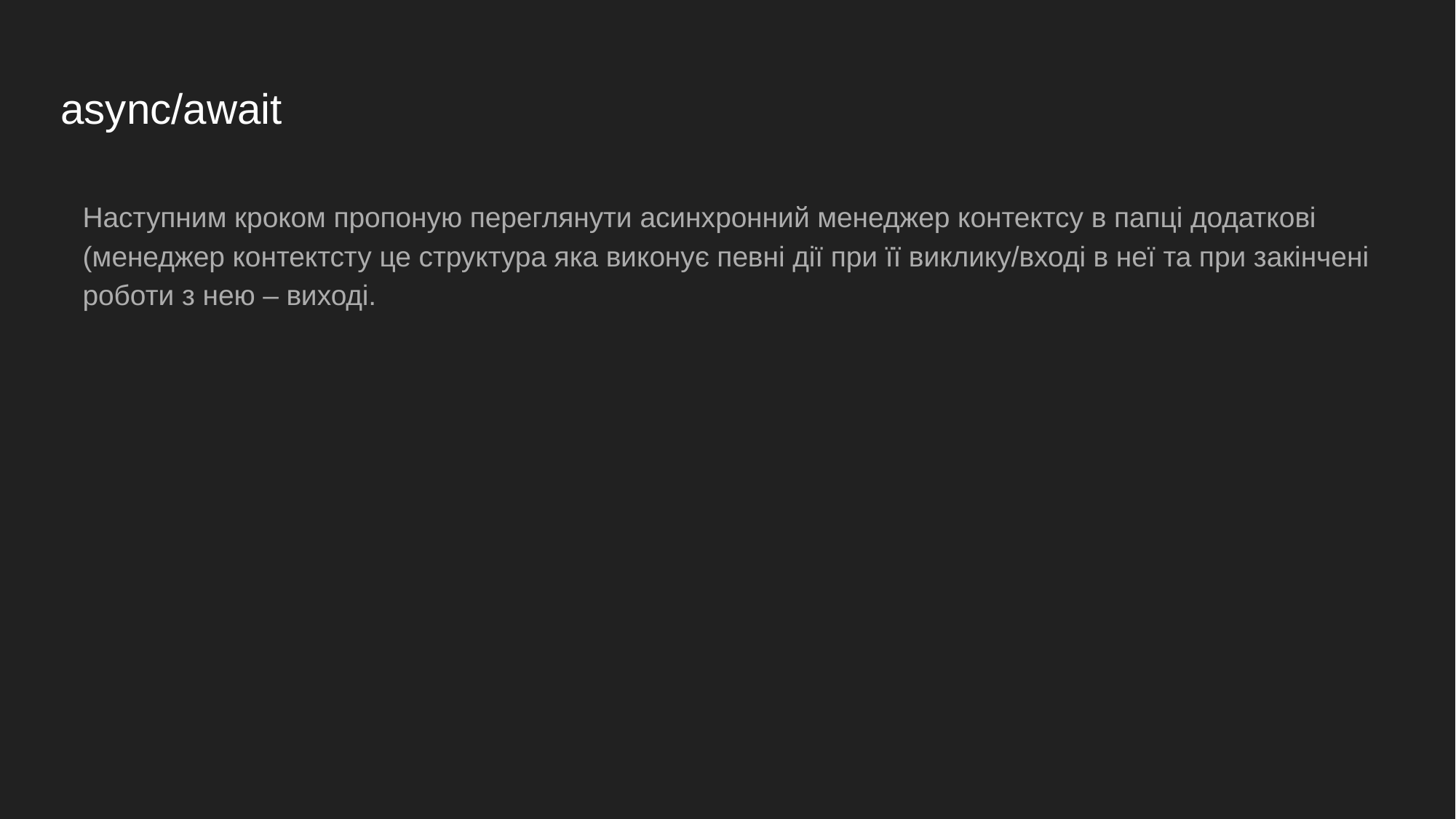

# async/await
Наступним кроком пропоную переглянути асинхронний менеджер контектсу в папці додаткові (менеджер контектсту це структура яка виконує певні дії при її виклику/вході в неї та при закінчені роботи з нею – виході.